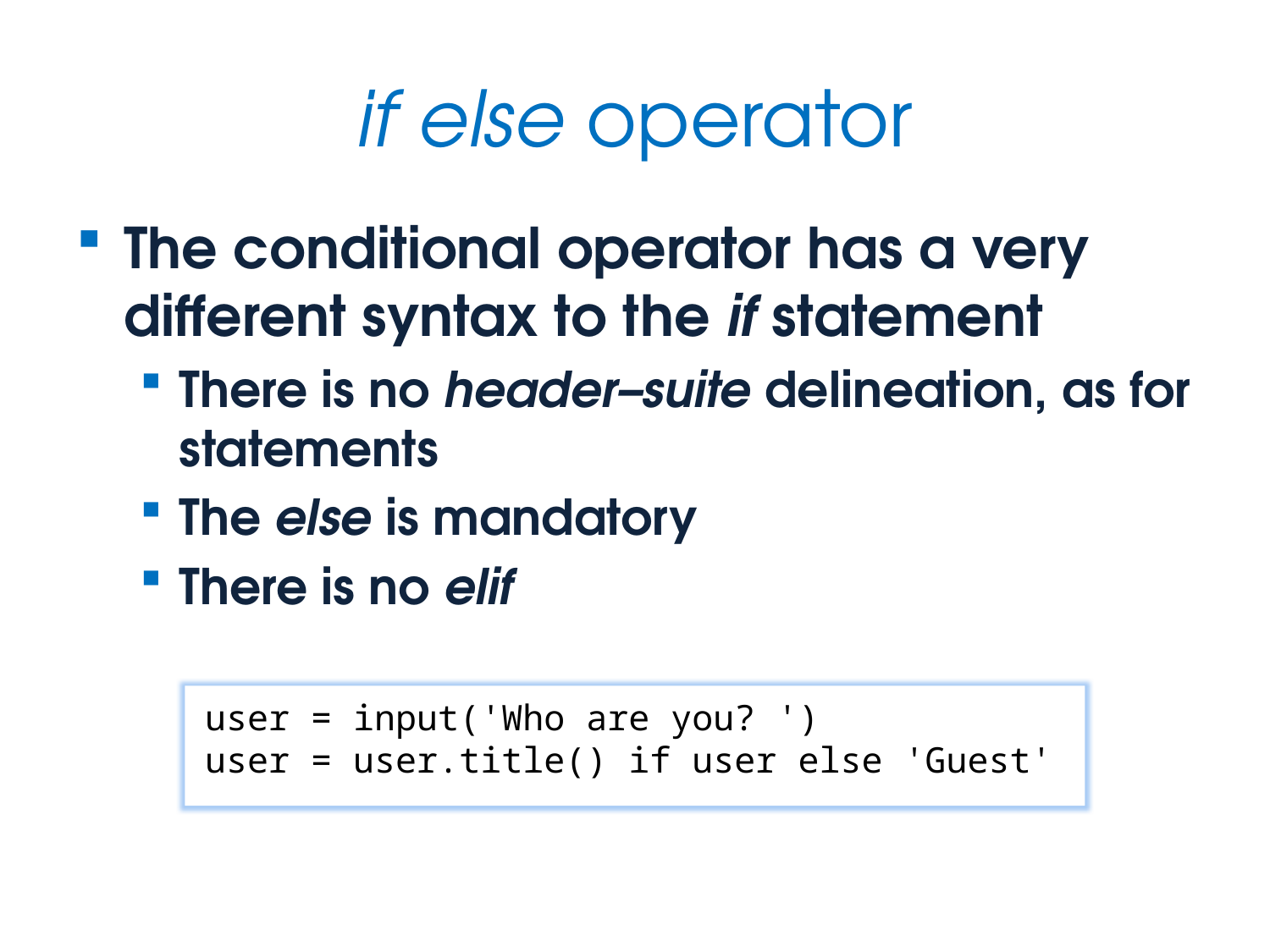

# if else operator
The conditional operator has a very different syntax to the if statement
There is no header–suite delineation, as for statements
The else is mandatory
There is no elif
user = input('Who are you? ')
user = user.title() if user else 'Guest'